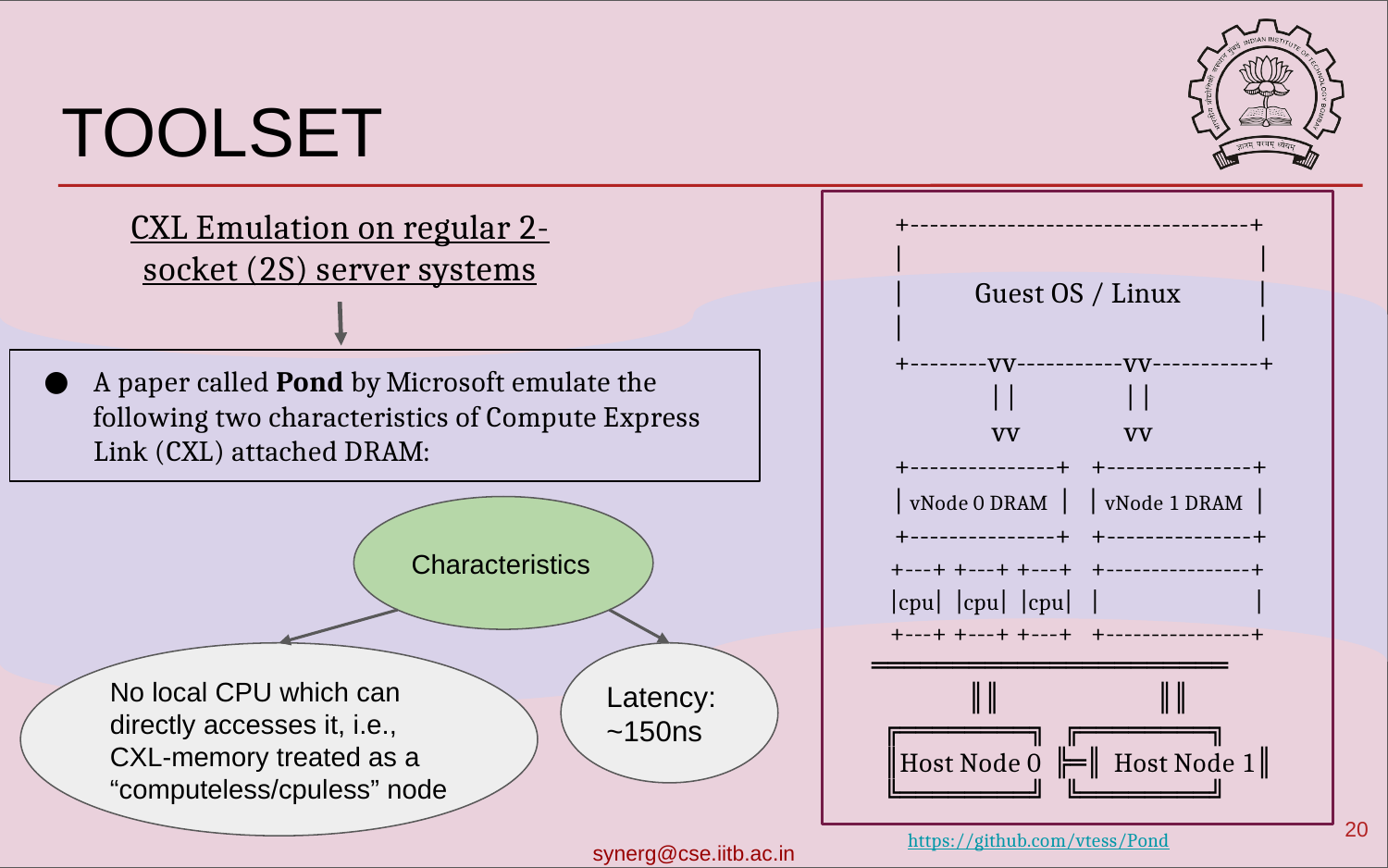

# TOOLSET
CXL Emulation on regular 2-socket (2S) server systems
         +-----------------------------------+
         |                                                       |
         |           Guest OS / Linux            |
         |                                                       |
         +--------vv-----------vv-----------+
                        | |                 | |
                        vv                vv
         +---------------+   +---------------+
         | vNode 0 DRAM  |   | vNode 1 DRAM  |
         +---------------+   +---------------+
         +---+ +---+ +---+   +----------------+
         |cpu|  |cpu|  |cpu|   |                          |
         +---+ +---+ +---+   +----------------+
      ══════════════════════
                      ║║                          ║║
        ╔════════╗   ╔════════╗
        ║Host Node 0  ╠═║  Host Node 1║
        ╚════════╝   ╚════════╝
A paper called Pond by Microsoft emulate the following two characteristics of Compute Express Link (CXL) attached DRAM:
Characteristics
No local CPU which can directly accesses it, i.e., CXL-memory treated as a “computeless/cpuless” node
Latency:~150ns
20
https://github.com/vtess/Pond